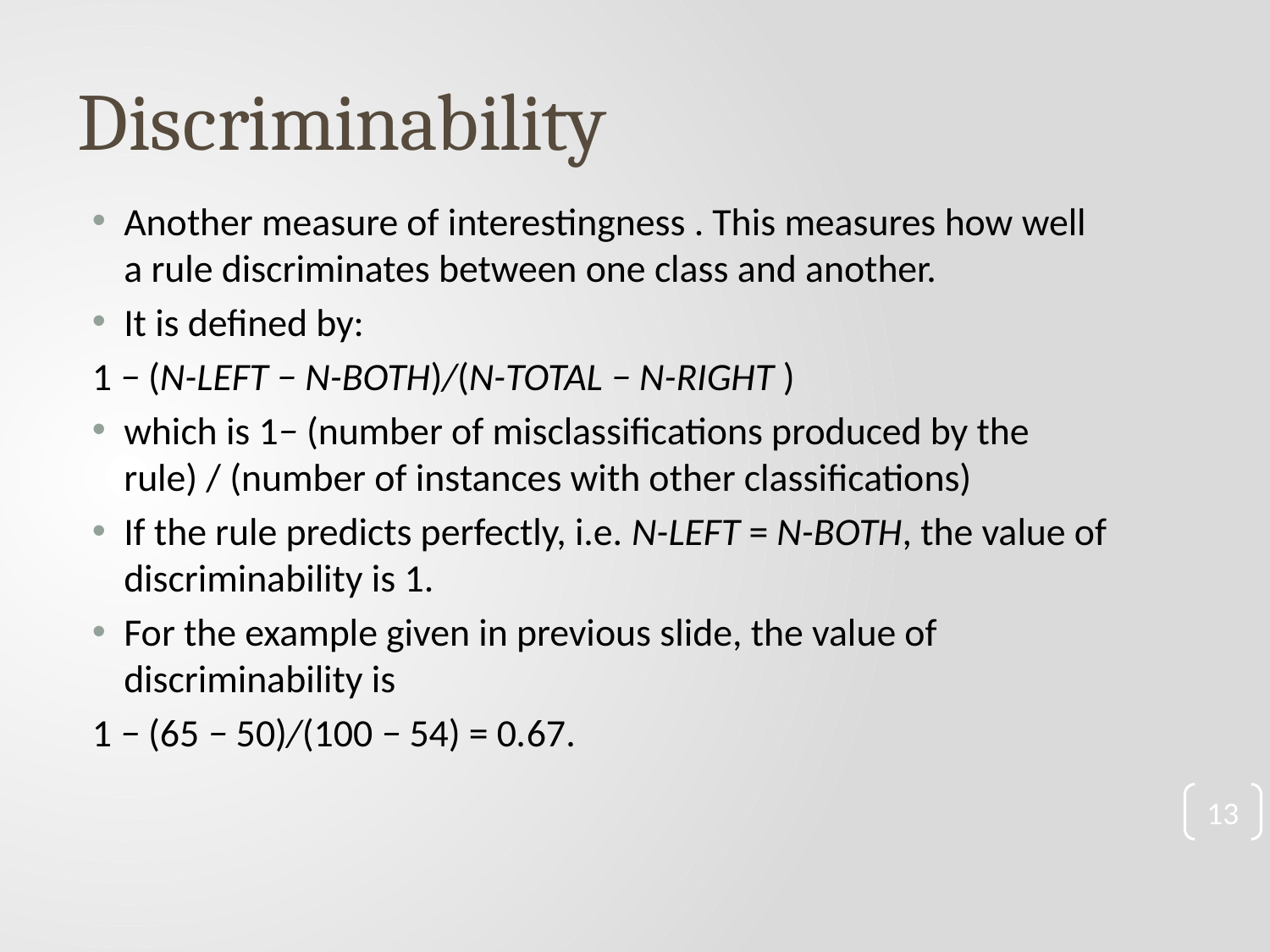

# Discriminability
Another measure of interestingness . This measures how well a rule discriminates between one class and another.
It is defined by:
1 − (N-LEFT − N-BOTH)/(N-TOTAL − N-RIGHT )
which is 1− (number of misclassifications produced by the rule) / (number of instances with other classifications)
If the rule predicts perfectly, i.e. N-LEFT = N-BOTH, the value of discriminability is 1.
For the example given in previous slide, the value of discriminability is
1 − (65 − 50)/(100 − 54) = 0.67.
13